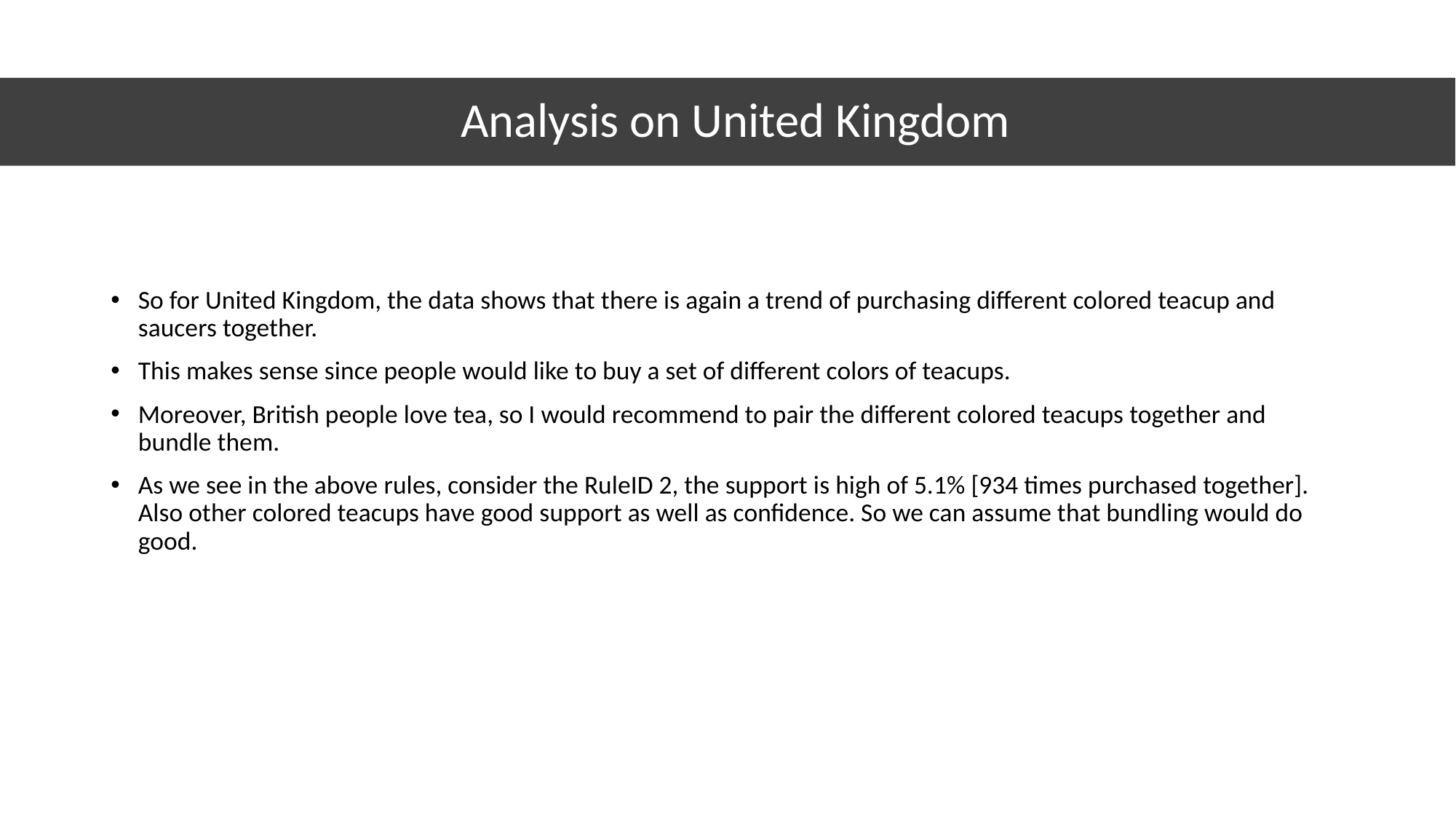

# Analysis on United Kingdom

So for United Kingdom, the data shows that there is again a trend of purchasing different colored teacup and saucers together.
This makes sense since people would like to buy a set of different colors of teacups.
Moreover, British people love tea, so I would recommend to pair the different colored teacups together and bundle them.
As we see in the above rules, consider the RuleID 2, the support is high of 5.1% [934 times purchased together]. Also other colored teacups have good support as well as confidence. So we can assume that bundling would do good.